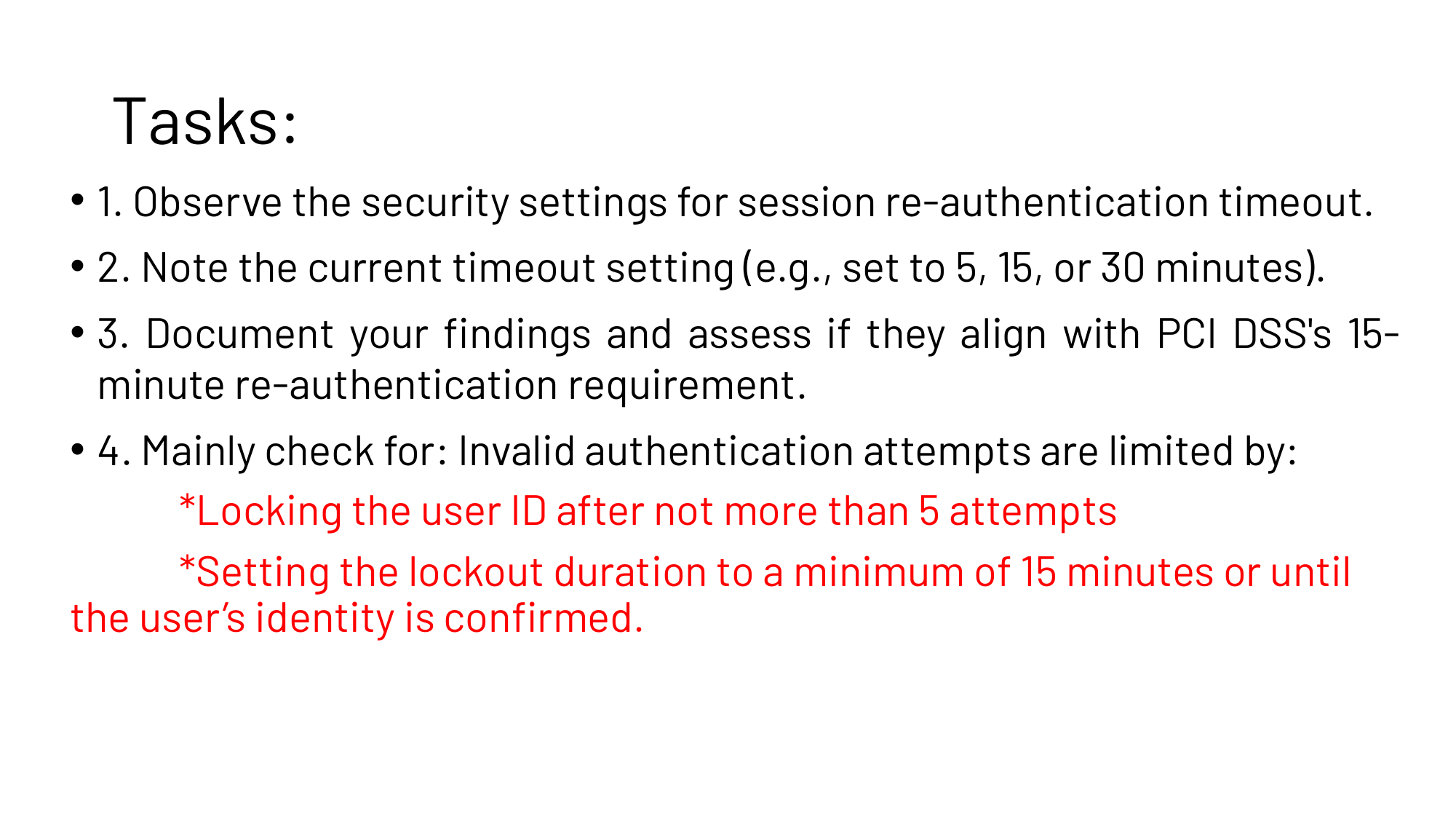

# Tasks:
1. Observe the security settings for session re-authentication timeout.
2. Note the current timeout setting (e.g., set to 5, 15, or 30 minutes).
3. Document your findings and assess if they align with PCI DSS's 15-minute re-authentication requirement.
4. Mainly check for: Invalid authentication attempts are limited by:
	*Locking the user ID after not more than 5 attempts
	*Setting the lockout duration to a minimum of 15 minutes or until the user’s identity is confirmed.